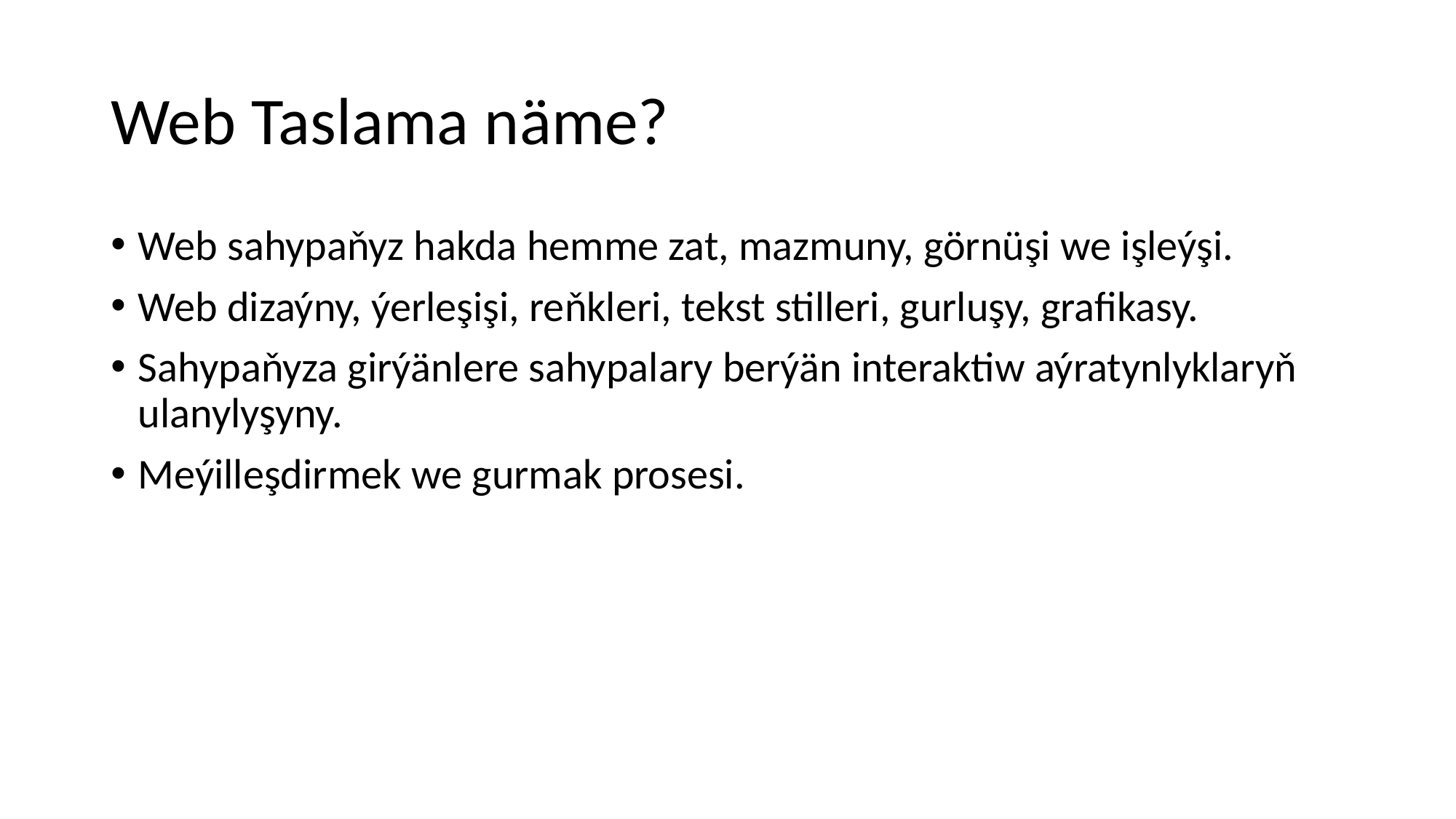

# Web Taslama näme?
Web sahypaňyz hakda hemme zat, mazmuny, görnüşi we işleýşi.
Web dizaýny, ýerleşişi, reňkleri, tekst stilleri, gurluşy, grafikasy.
Sahypaňyza girýänlere sahypalary berýän interaktiw aýratynlyklaryň ulanylyşyny.
Meýilleşdirmek we gurmak prosesi.